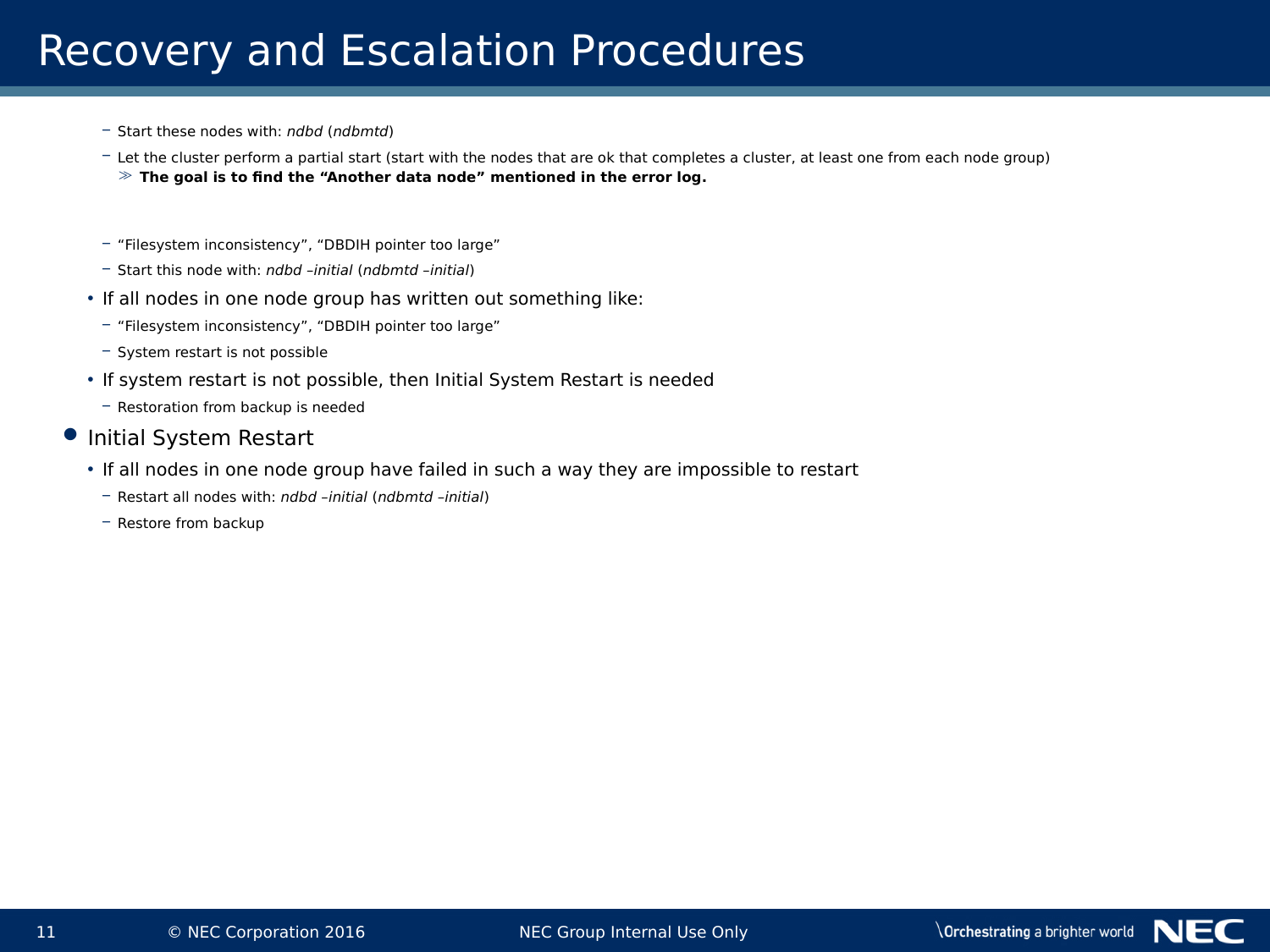

# Recovery and Escalation Procedures
Start these nodes with: ndbd (ndbmtd)
Let the cluster perform a partial start (start with the nodes that are ok that completes a cluster, at least one from each node group)
The goal is to find the “Another data node” mentioned in the error log.

“Filesystem inconsistency”, “DBDIH pointer too large”
Start this node with: ndbd –initial (ndbmtd –initial)
If all nodes in one node group has written out something like:
“Filesystem inconsistency”, “DBDIH pointer too large”
System restart is not possible
If system restart is not possible, then Initial System Restart is needed
Restoration from backup is needed
Initial System Restart
If all nodes in one node group have failed in such a way they are impossible to restart
Restart all nodes with: ndbd –initial (ndbmtd –initial)
Restore from backup